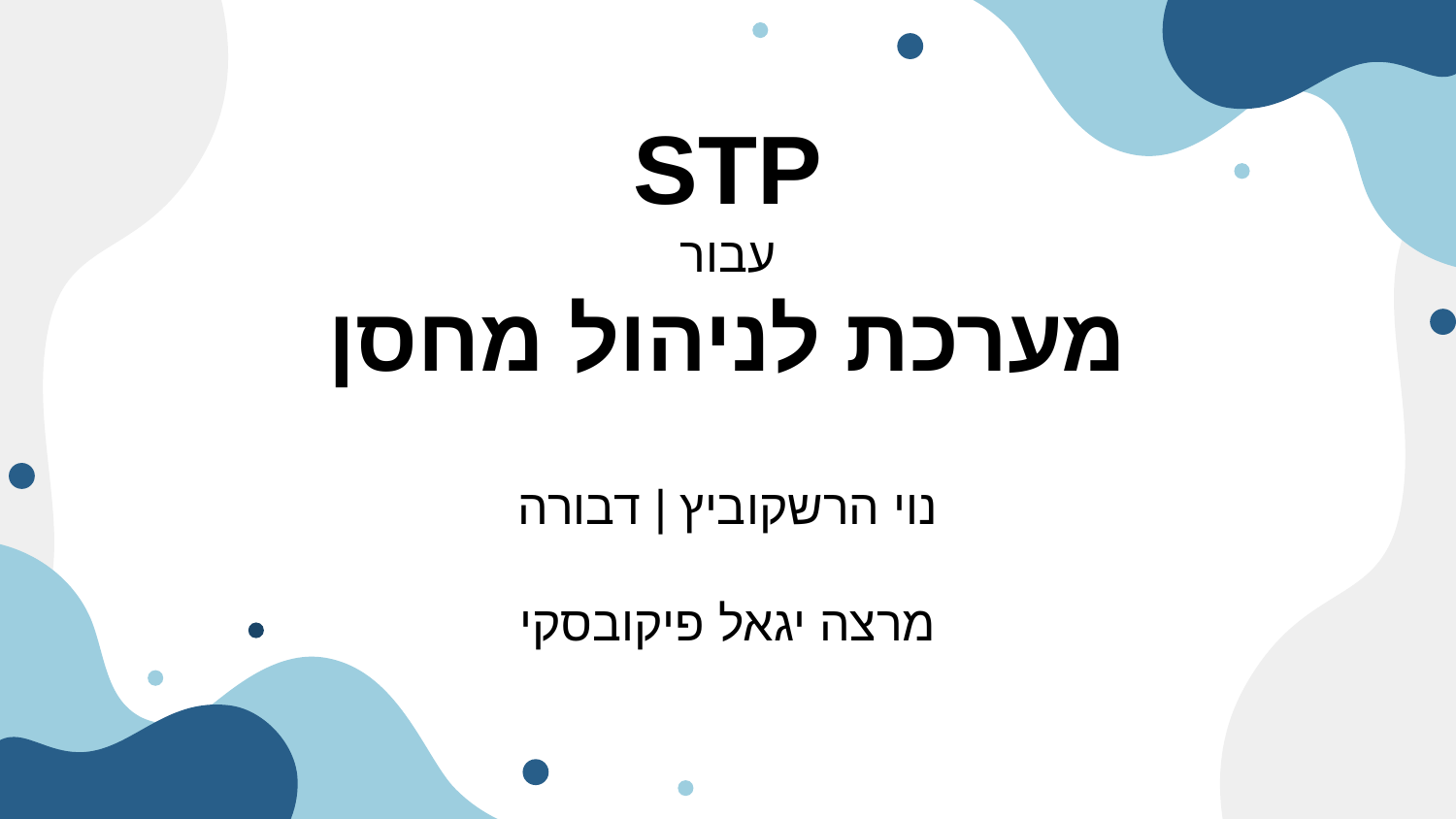

STP
עבור
מערכת לניהול מחסן

נוי הרשקוביץ | דבורה

מרצה יגאל פיקובסקי